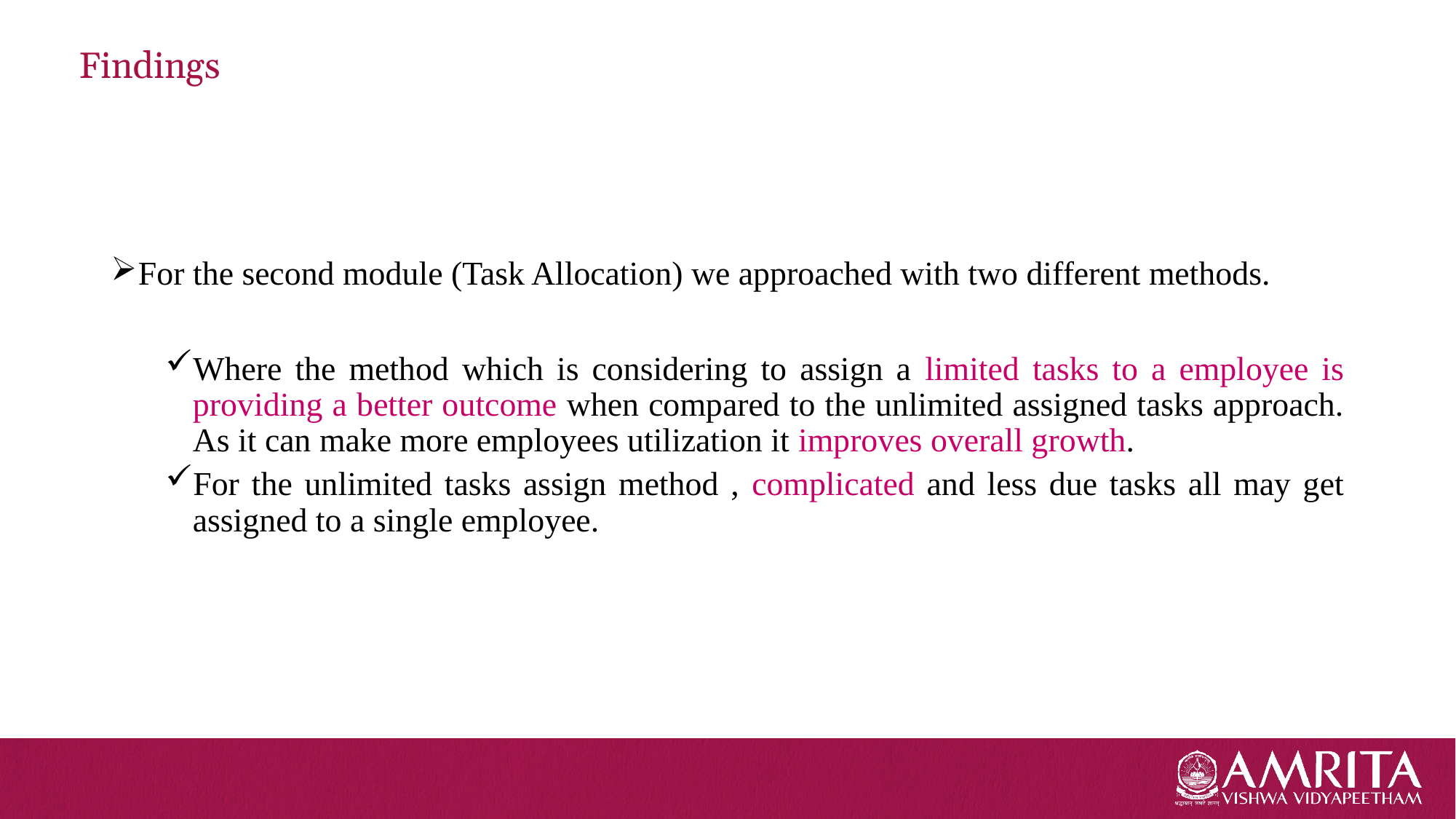

# Findings
For the second module (Task Allocation) we approached with two different methods.

Where the method which is considering to assign a limited tasks to a employee is providing a better outcome when compared to the unlimited assigned tasks approach. As it can make more employees utilization it improves overall growth.
For the unlimited tasks assign method , complicated and less due tasks all may get assigned to a single employee.